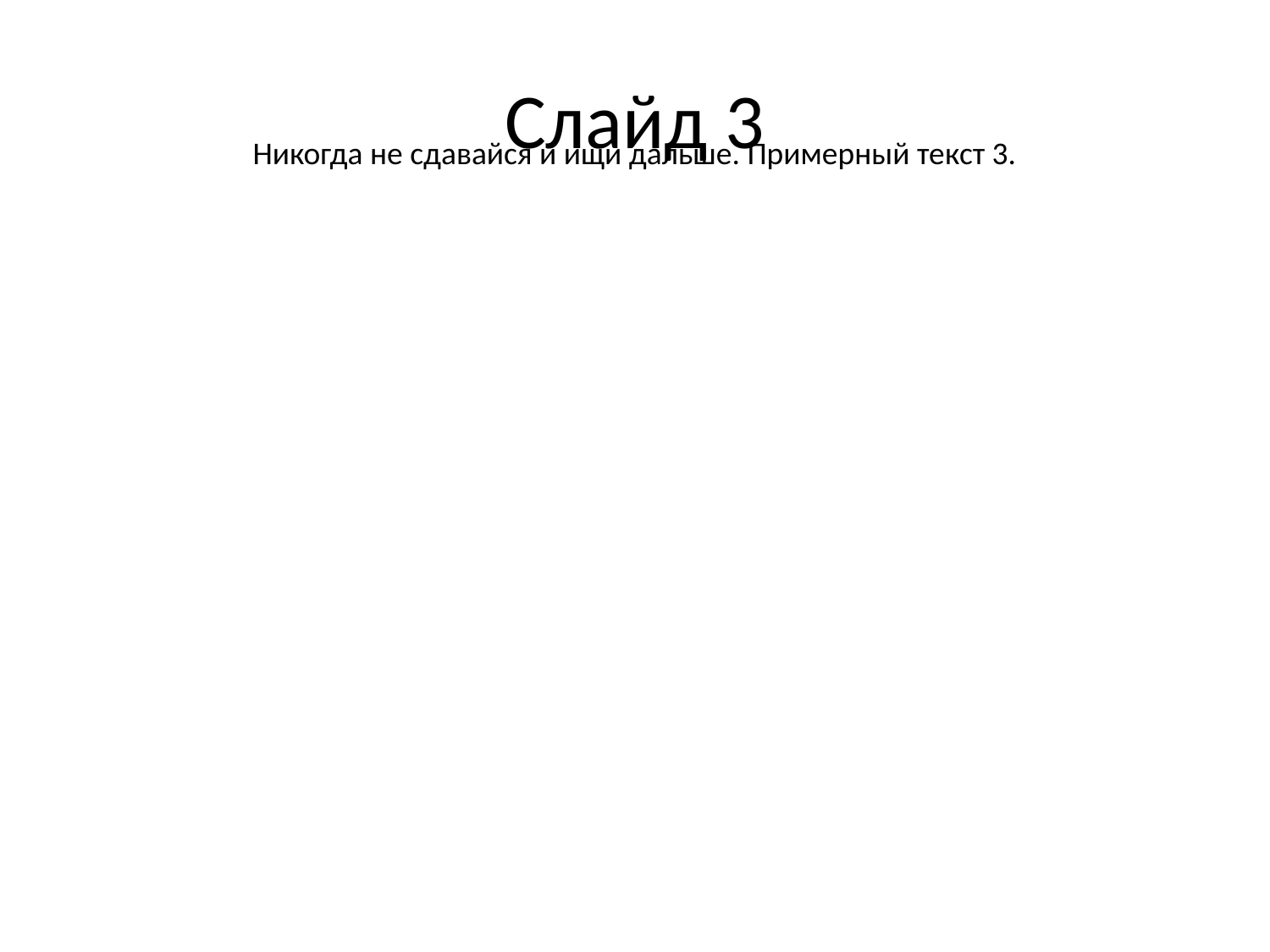

# Слайд 3
Никогда не сдавайся и ищи дальше. Примерный текст 3.